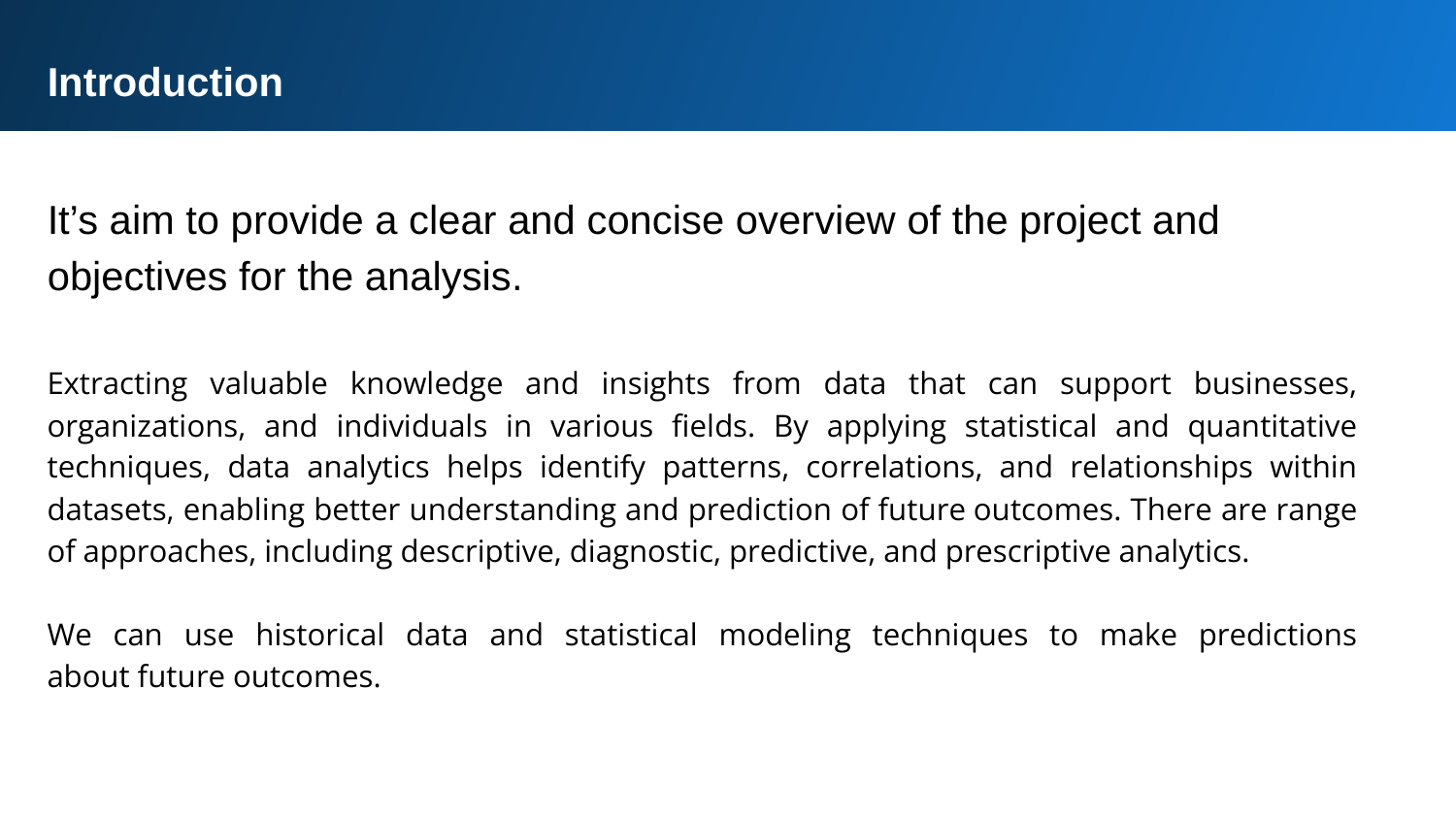

Introduction
It’s aim to provide a clear and concise overview of the project and objectives for the analysis.
Extracting valuable knowledge and insights from data that can support businesses, organizations, and individuals in various fields. By applying statistical and quantitative techniques, data analytics helps identify patterns, correlations, and relationships within datasets, enabling better understanding and prediction of future outcomes. There are range of approaches, including descriptive, diagnostic, predictive, and prescriptive analytics.

We can use historical data and statistical modeling techniques to make predictions about future outcomes.